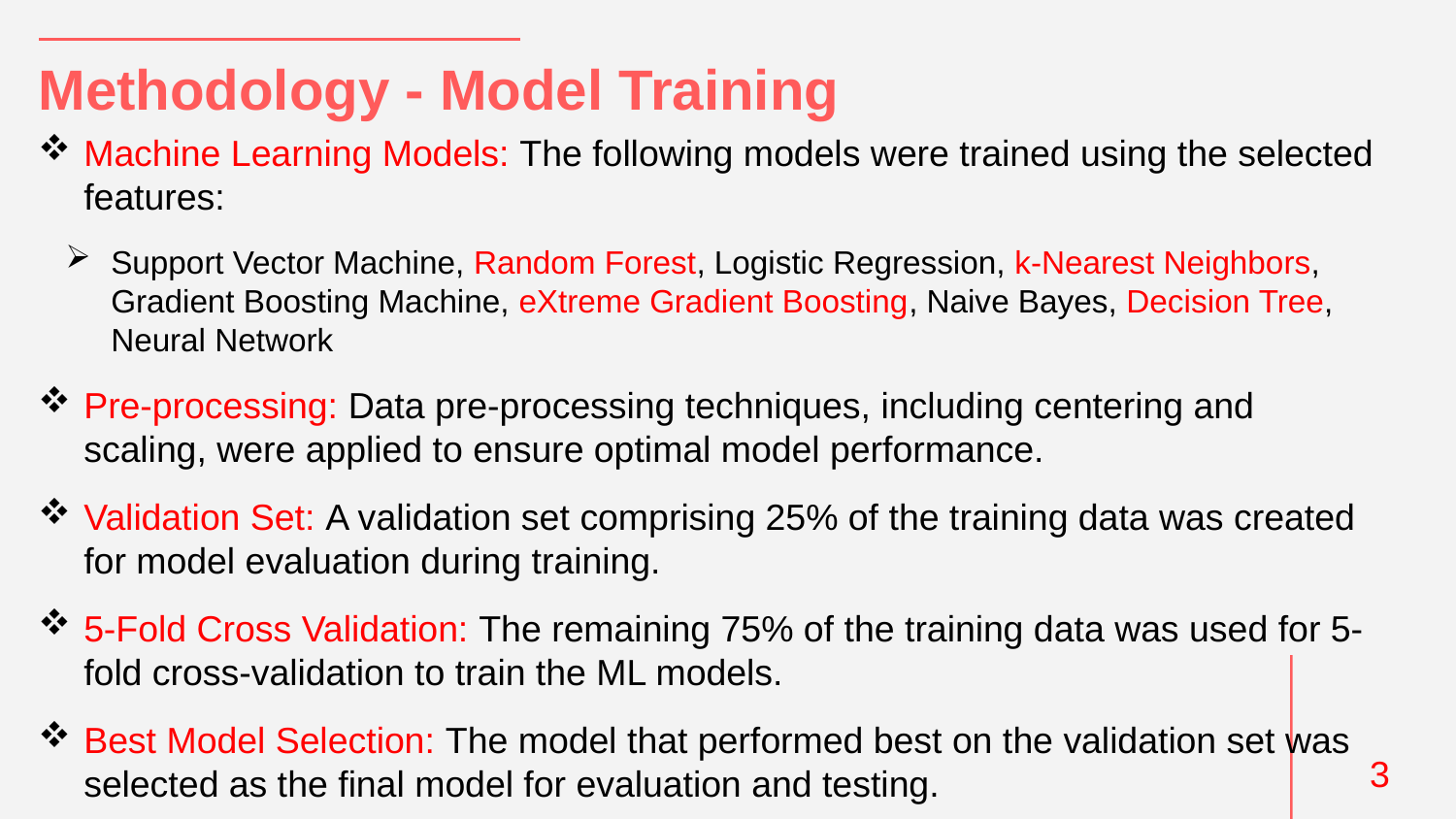

# Methodology - Model Training
Machine Learning Models: The following models were trained using the selected features:
Support Vector Machine, Random Forest, Logistic Regression, k-Nearest Neighbors, Gradient Boosting Machine, eXtreme Gradient Boosting, Naive Bayes, Decision Tree, Neural Network
Pre-processing: Data pre-processing techniques, including centering and scaling, were applied to ensure optimal model performance.
Validation Set: A validation set comprising 25% of the training data was created for model evaluation during training.
5-Fold Cross Validation: The remaining 75% of the training data was used for 5-fold cross-validation to train the ML models.
Best Model Selection: The model that performed best on the validation set was selected as the final model for evaluation and testing.

3